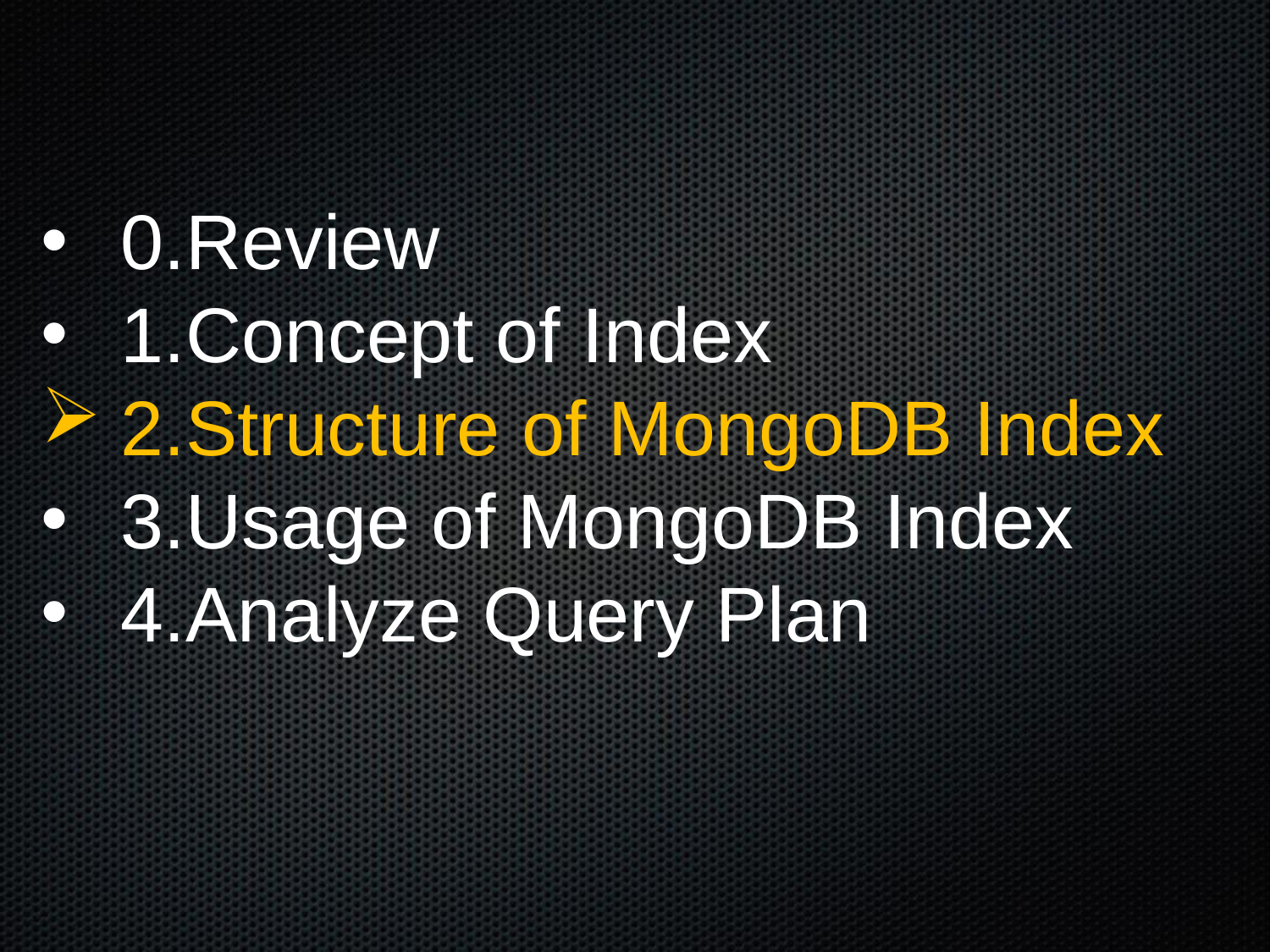

0.Review
1.Concept of Index
2.Structure of MongoDB Index
3.Usage of MongoDB Index
4.Analyze Query Plan